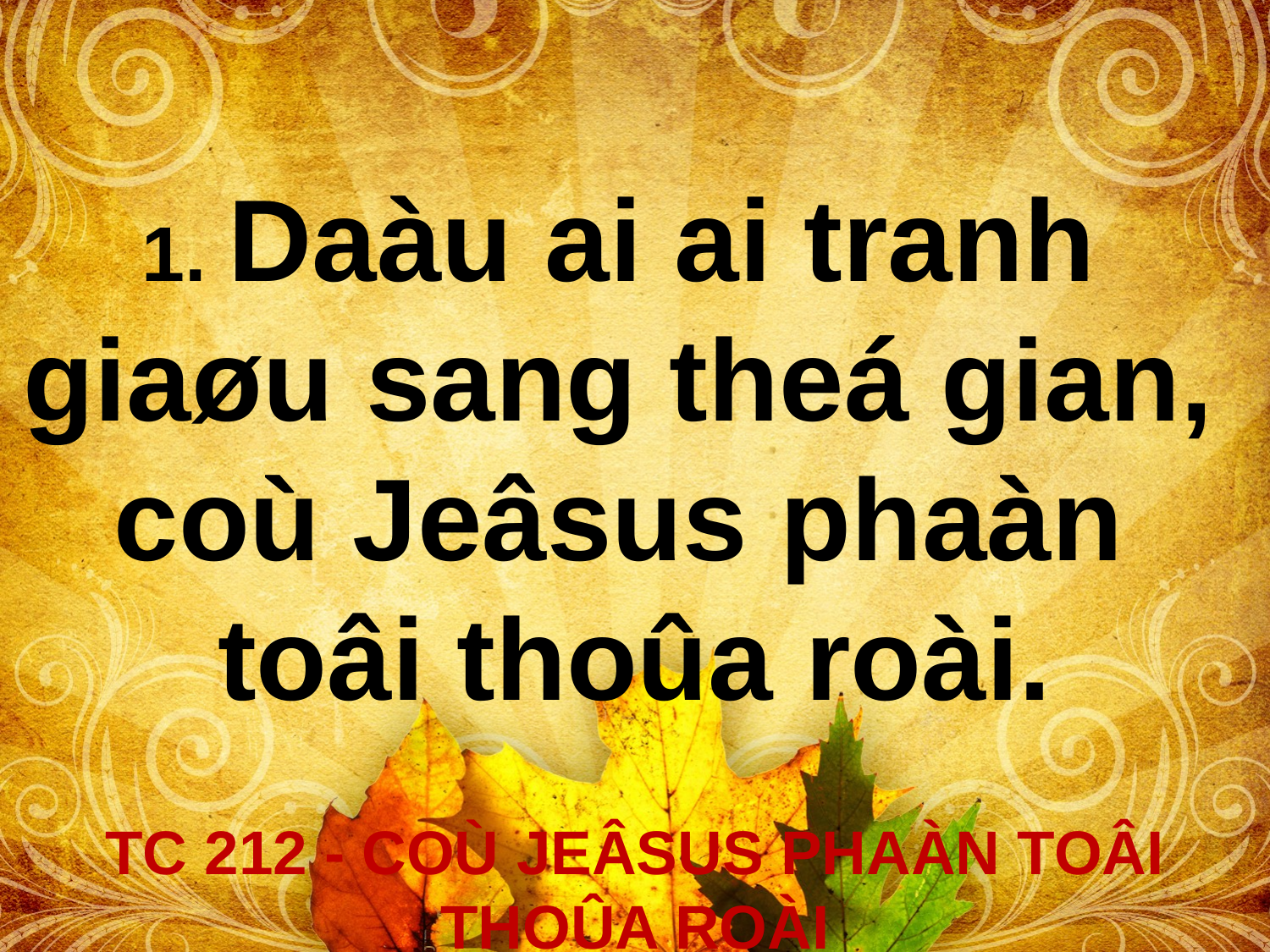

1. Daàu ai ai tranh
giaøu sang theá gian,
coù Jeâsus phaàn
toâi thoûa roài.
# TC 212 - COÙ JEÂSUS PHAÀN TOÂI THOÛA ROÀI